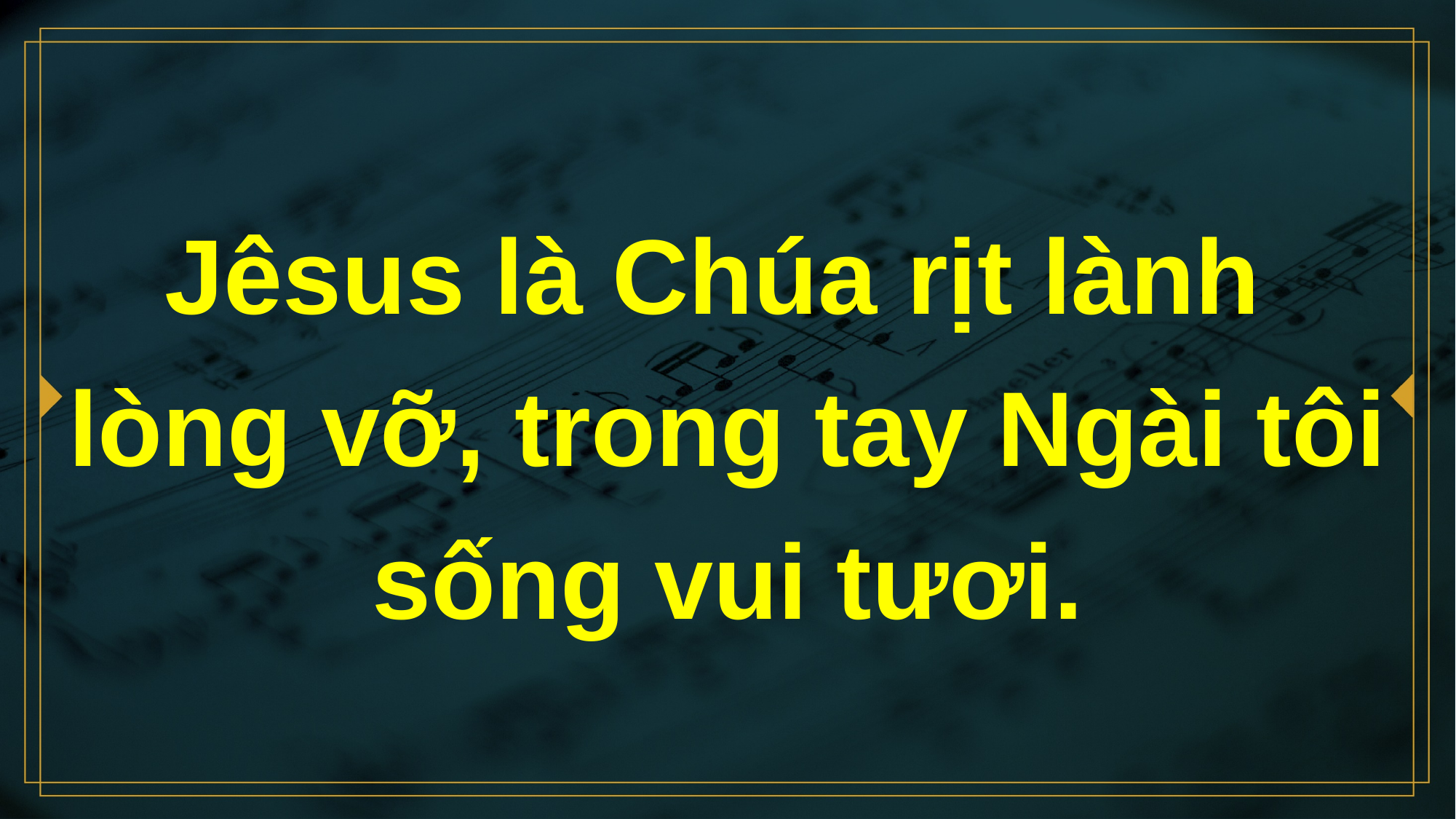

# Jêsus là Chúa rịt lành lòng vỡ, trong tay Ngài tôi sống vui tươi.